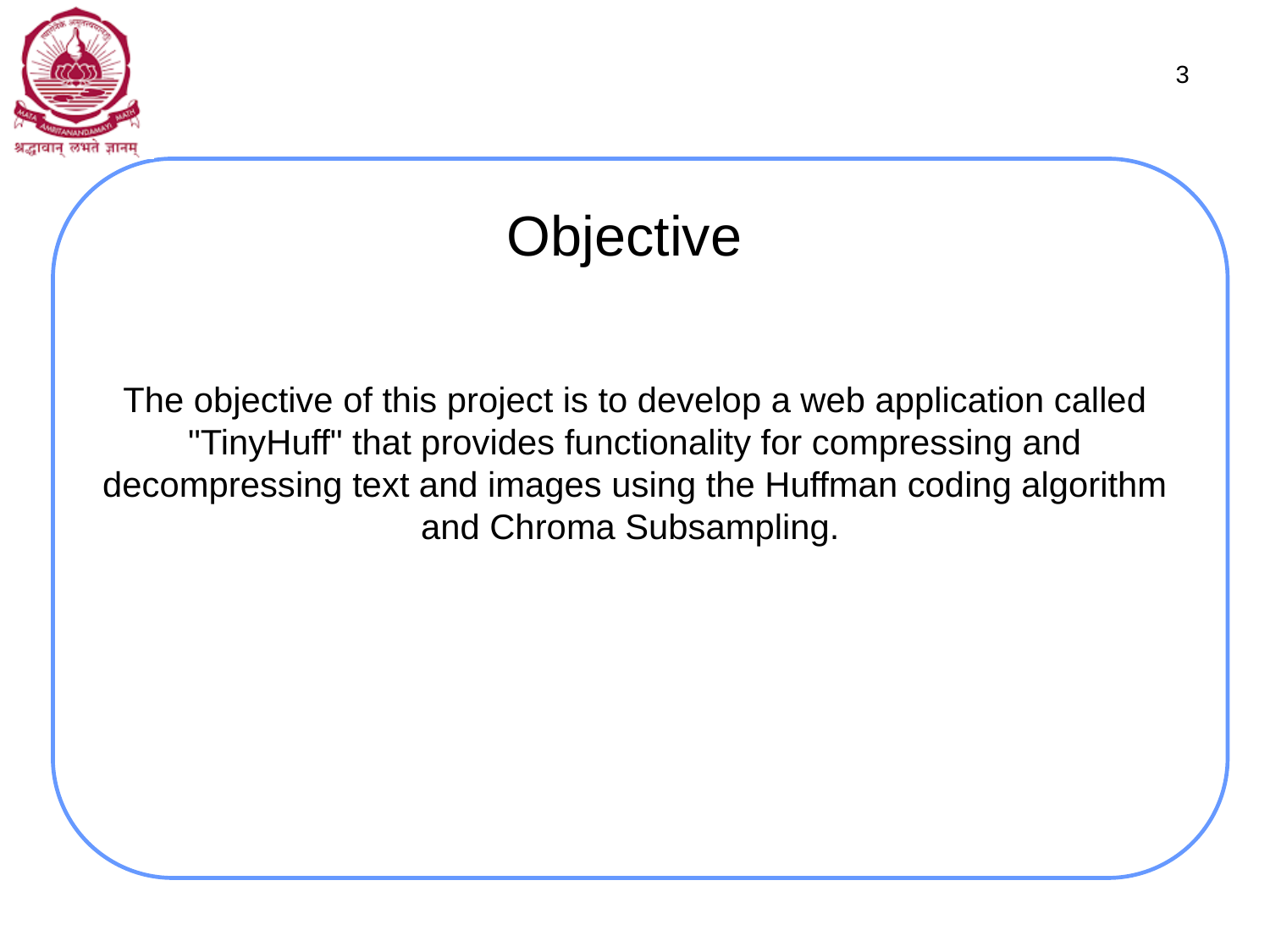

3
# Objective
The objective of this project is to develop a web application called "TinyHuff" that provides functionality for compressing and decompressing text and images using the Huffman coding algorithm and Chroma Subsampling.